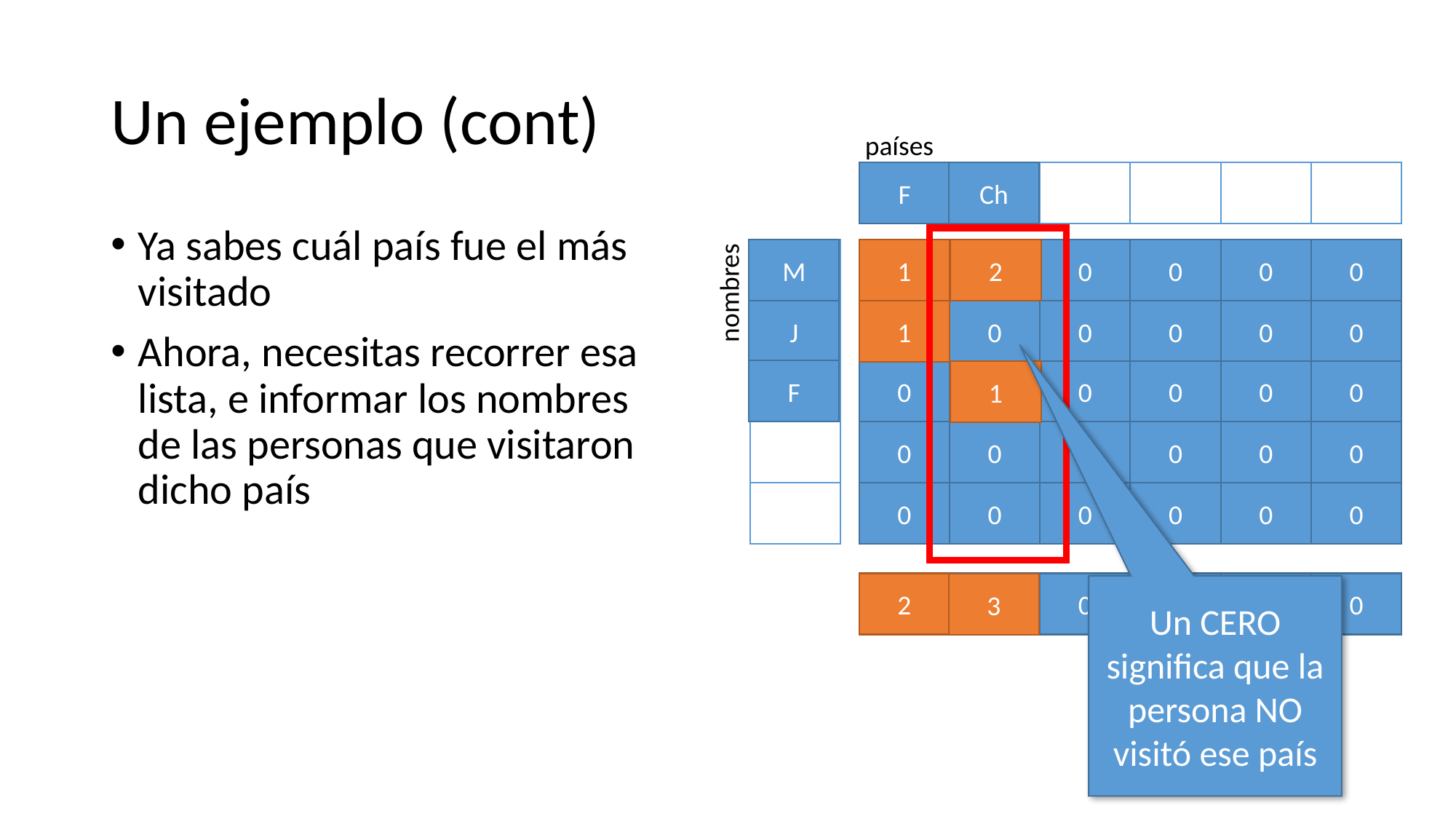

# Un ejemplo (cont)
países

Ch
F
2
1
M
1

0
0
0
0
0
0

0
0
0
0
0
0
1
J
nombres
F

0
0
0
0
0
0
1

0
0
0
0
0
0

0
0
0
0
0
0
Ya sabes cuál país fue el más visitado
Ahora, necesitas recorrer esa lista, e informar los nombres de las personas que visitaron dicho país

2
0
0
0
0
0
0
3
Un CERO significa que la persona NO visitó ese país